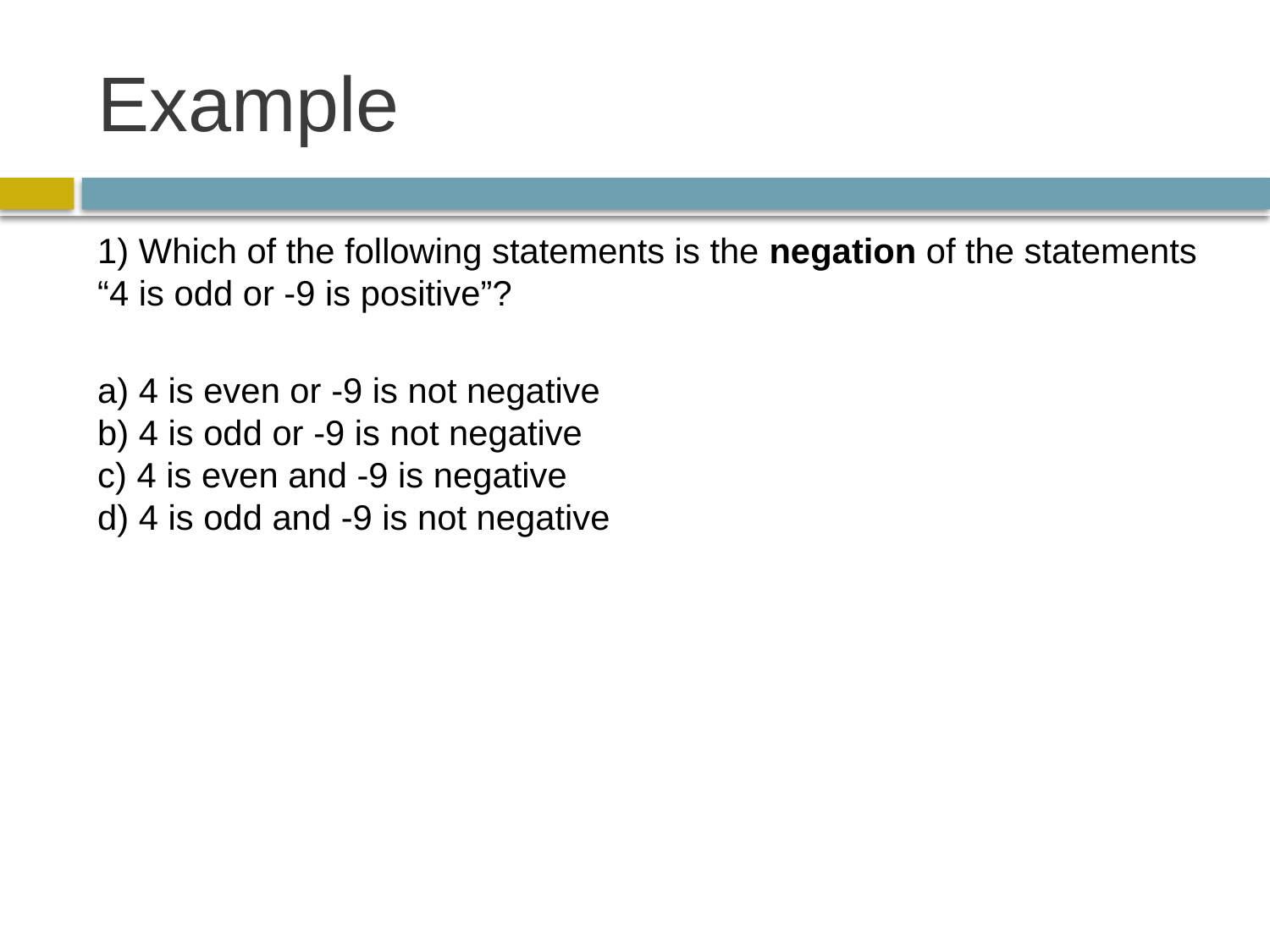

# Example
1) Which of the following statements is the negation of the statements “4 is odd or -9 is positive”?
a) 4 is even or -9 is not negative
b) 4 is odd or -9 is not negative
c) 4 is even and -9 is negative
d) 4 is odd and -9 is not negative